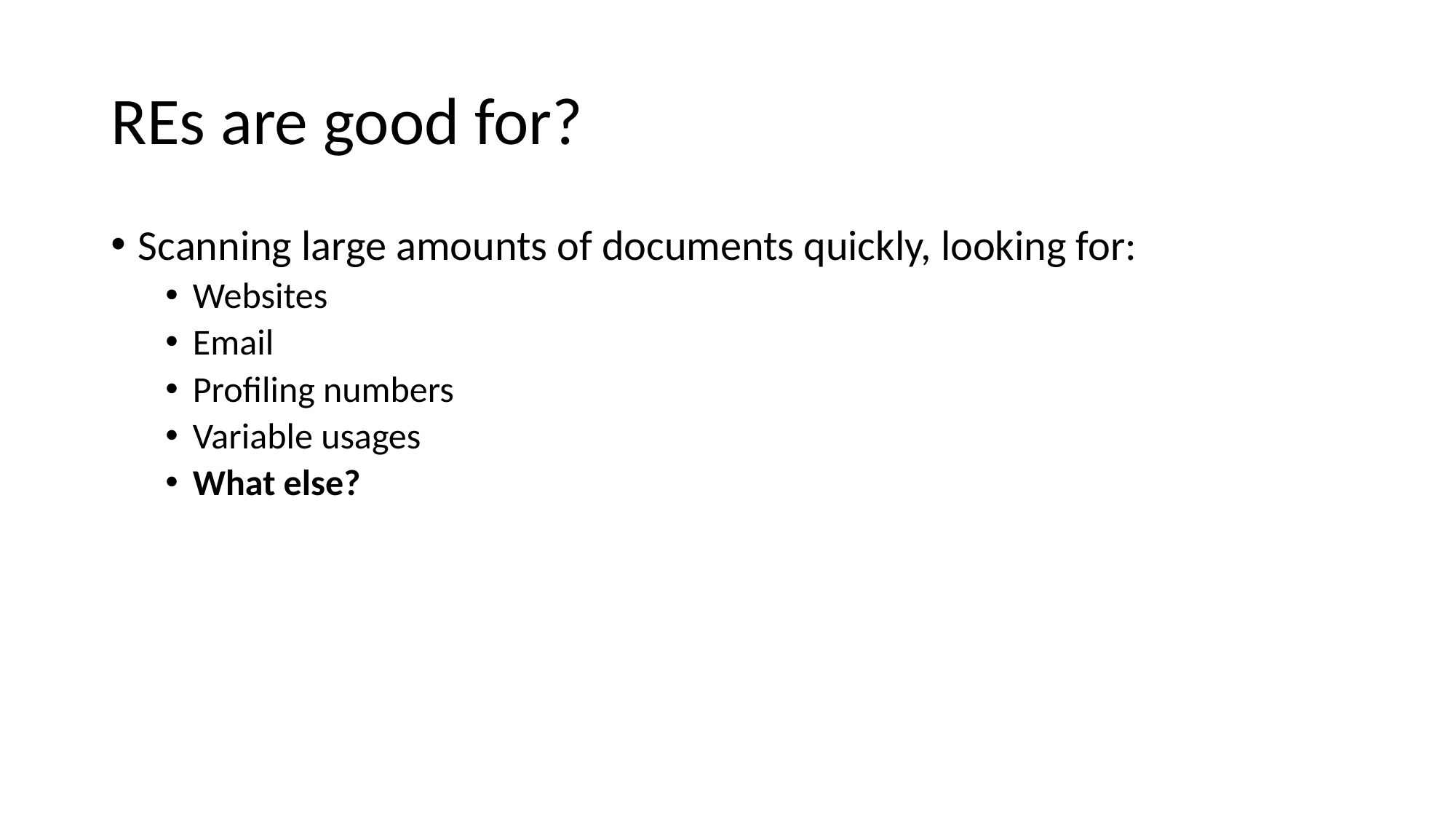

# REs are good for?
Scanning large amounts of documents quickly, looking for:
Websites
Email
Profiling numbers
Variable usages
What else?